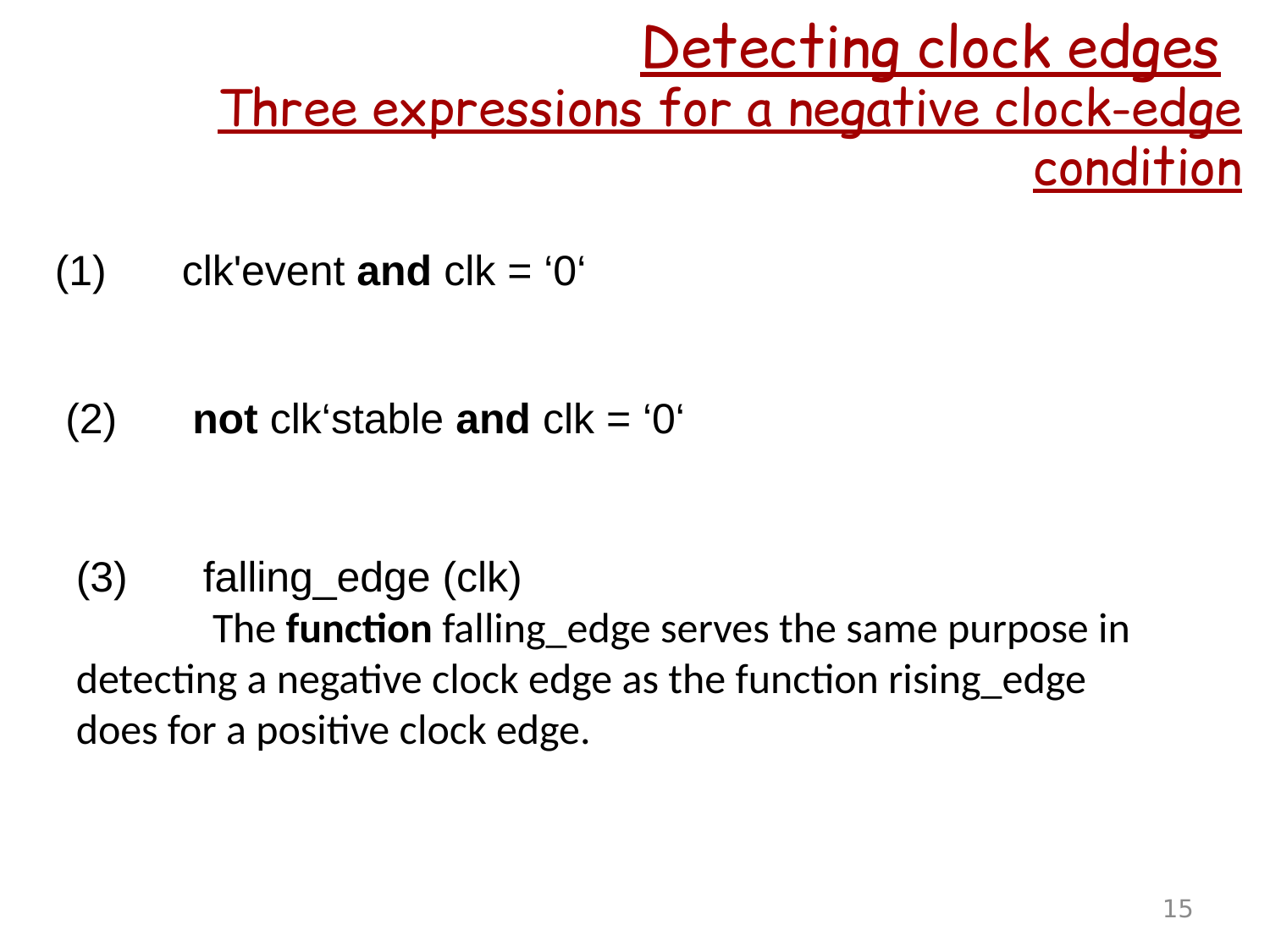

# Detecting clock edges
Three expressions for a negative clock-edge condition
(1)	clk'event and clk = ‘0‘
(2) 	not clk‘stable and clk = ‘0‘
(3)	falling_edge (clk)
	 The function falling_edge serves the same purpose in 	detecting a negative clock edge as the function rising_edge 	does for a positive clock edge.
15